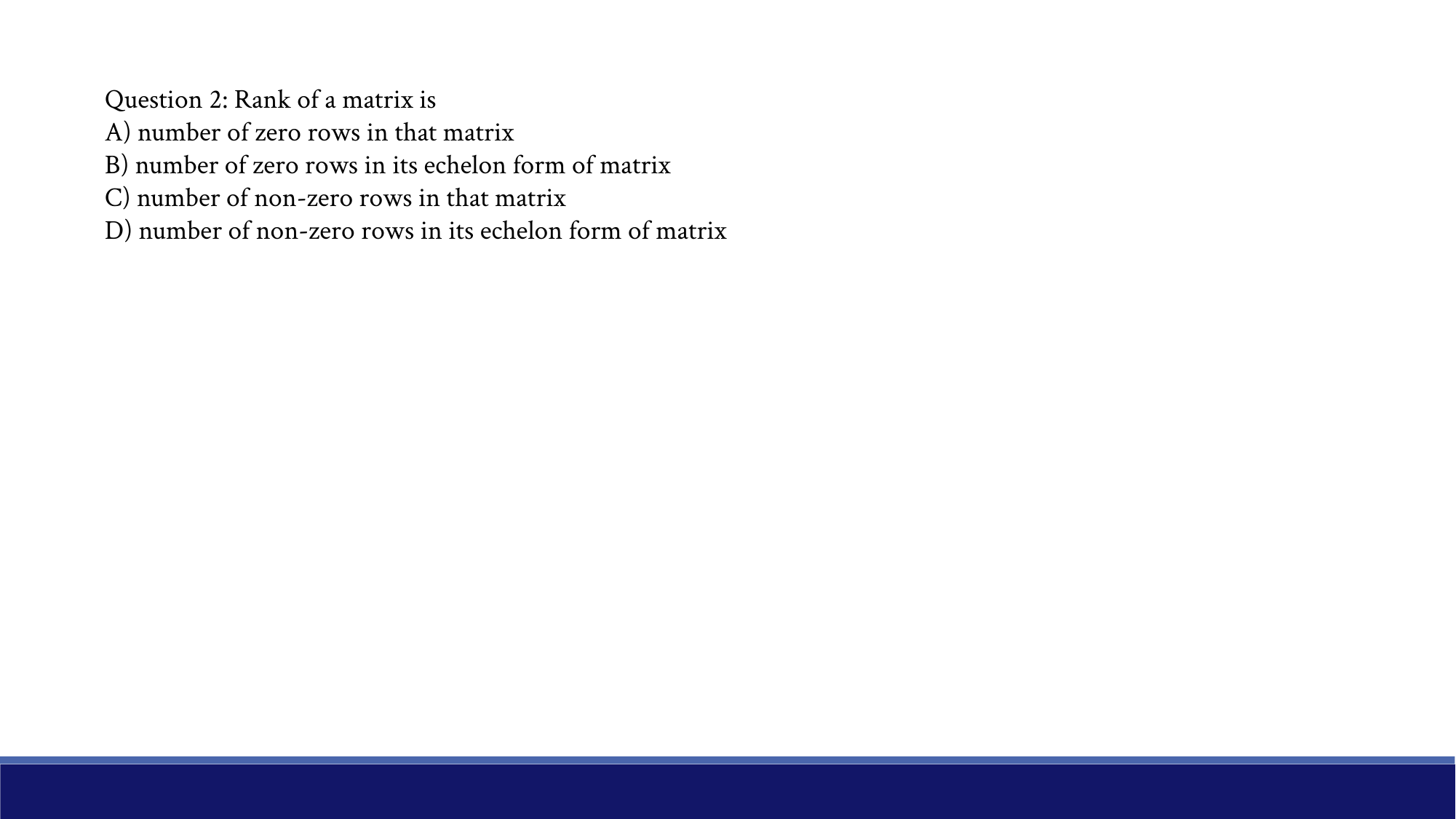

Question 2: Rank of a matrix is
A) number of zero rows in that matrix
B) number of zero rows in its echelon form of matrix
C) number of non-zero rows in that matrix
D) number of non-zero rows in its echelon form of matrix